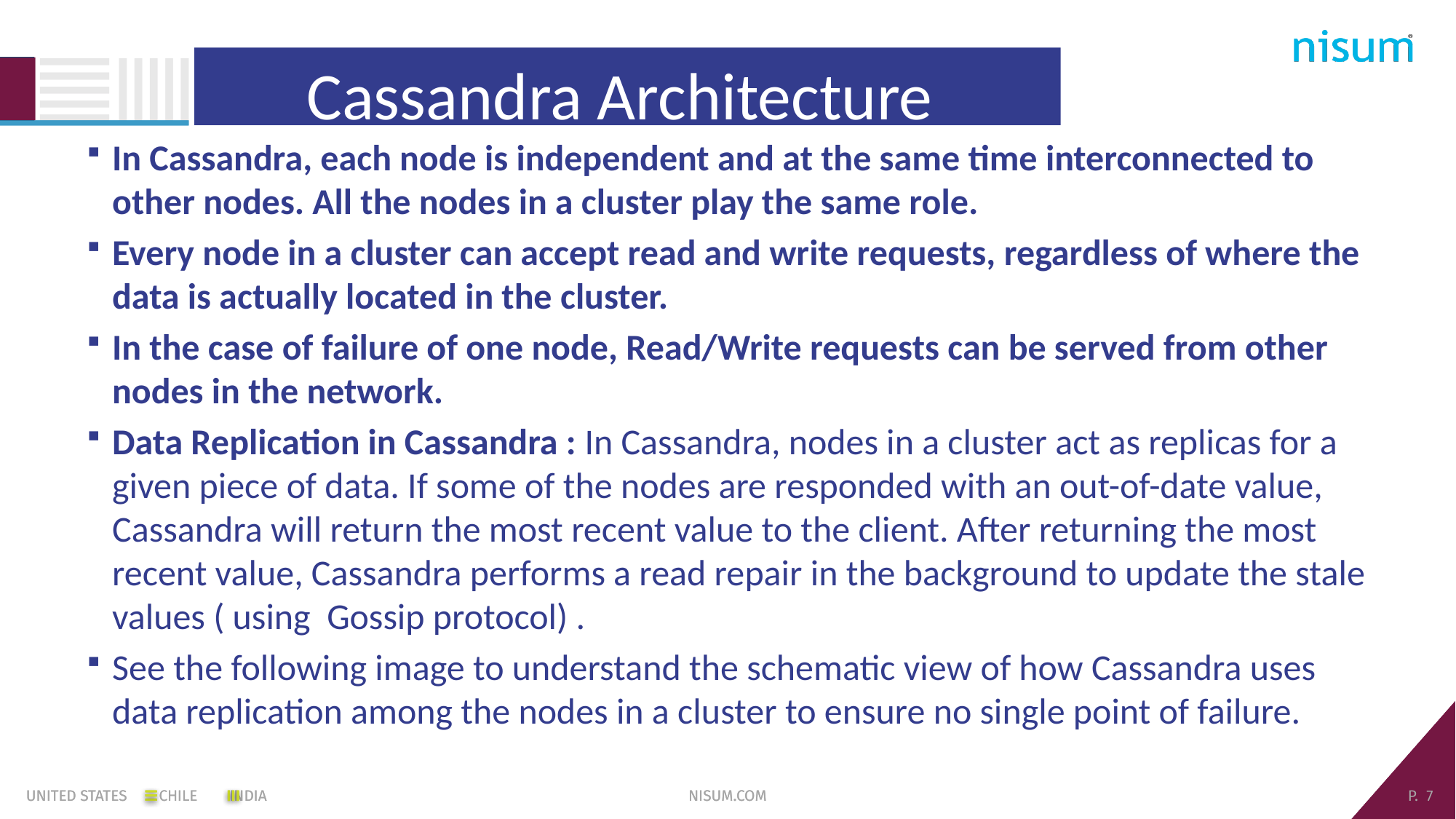

High level design
Cassandra Architecture
In Cassandra, each node is independent and at the same time interconnected to other nodes. All the nodes in a cluster play the same role.
Every node in a cluster can accept read and write requests, regardless of where the data is actually located in the cluster.
In the case of failure of one node, Read/Write requests can be served from other nodes in the network.
Data Replication in Cassandra : In Cassandra, nodes in a cluster act as replicas for a given piece of data. If some of the nodes are responded with an out-of-date value, Cassandra will return the most recent value to the client. After returning the most recent value, Cassandra performs a read repair in the background to update the stale values ( using  Gossip protocol) .
See the following image to understand the schematic view of how Cassandra uses data replication among the nodes in a cluster to ensure no single point of failure.